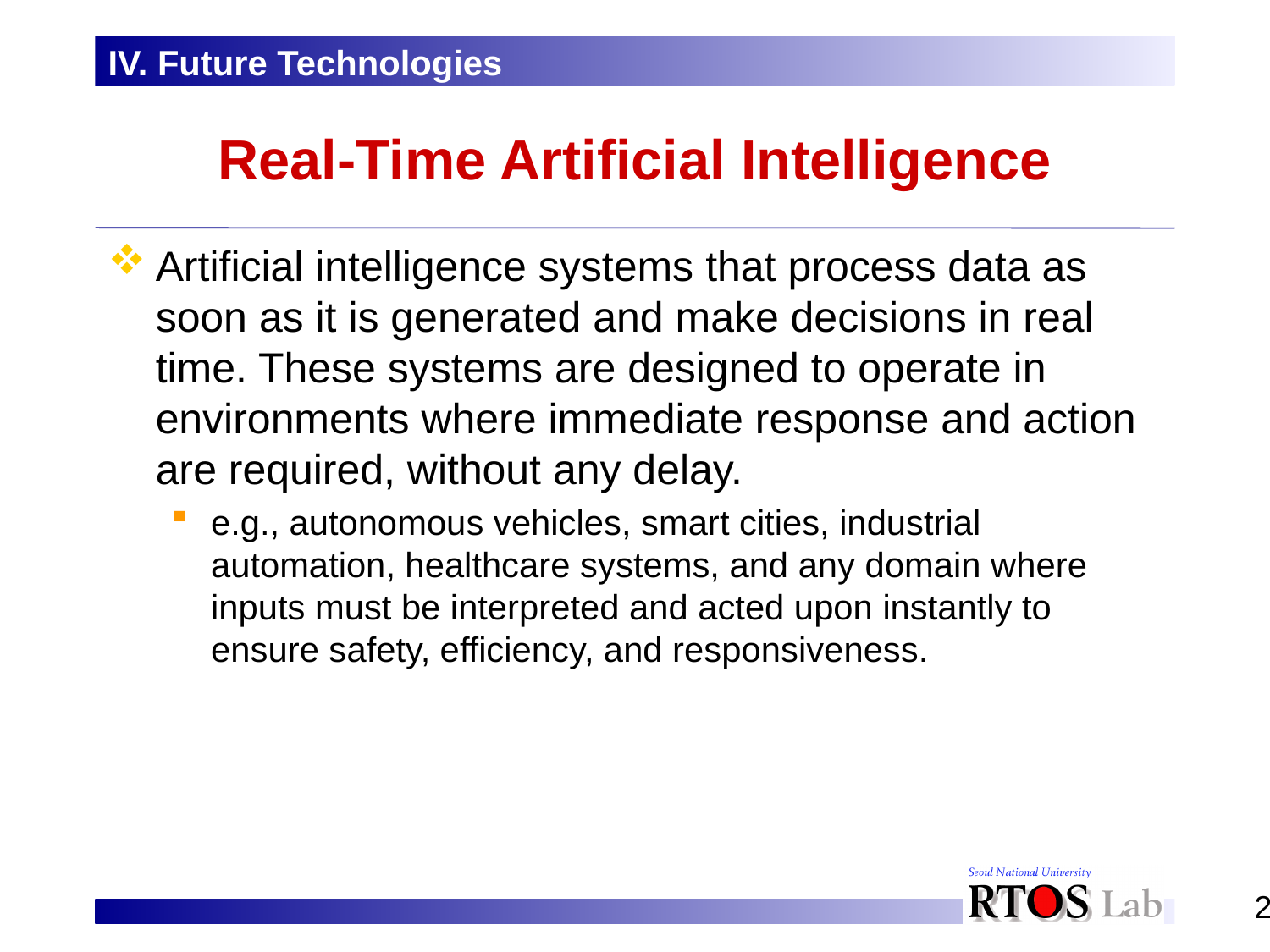

IV. Future Technologies
# Real-Time Artificial Intelligence
Artificial intelligence systems that process data as soon as it is generated and make decisions in real time. These systems are designed to operate in environments where immediate response and action are required, without any delay.
e.g., autonomous vehicles, smart cities, industrial automation, healthcare systems, and any domain where inputs must be interpreted and acted upon instantly to ensure safety, efficiency, and responsiveness.